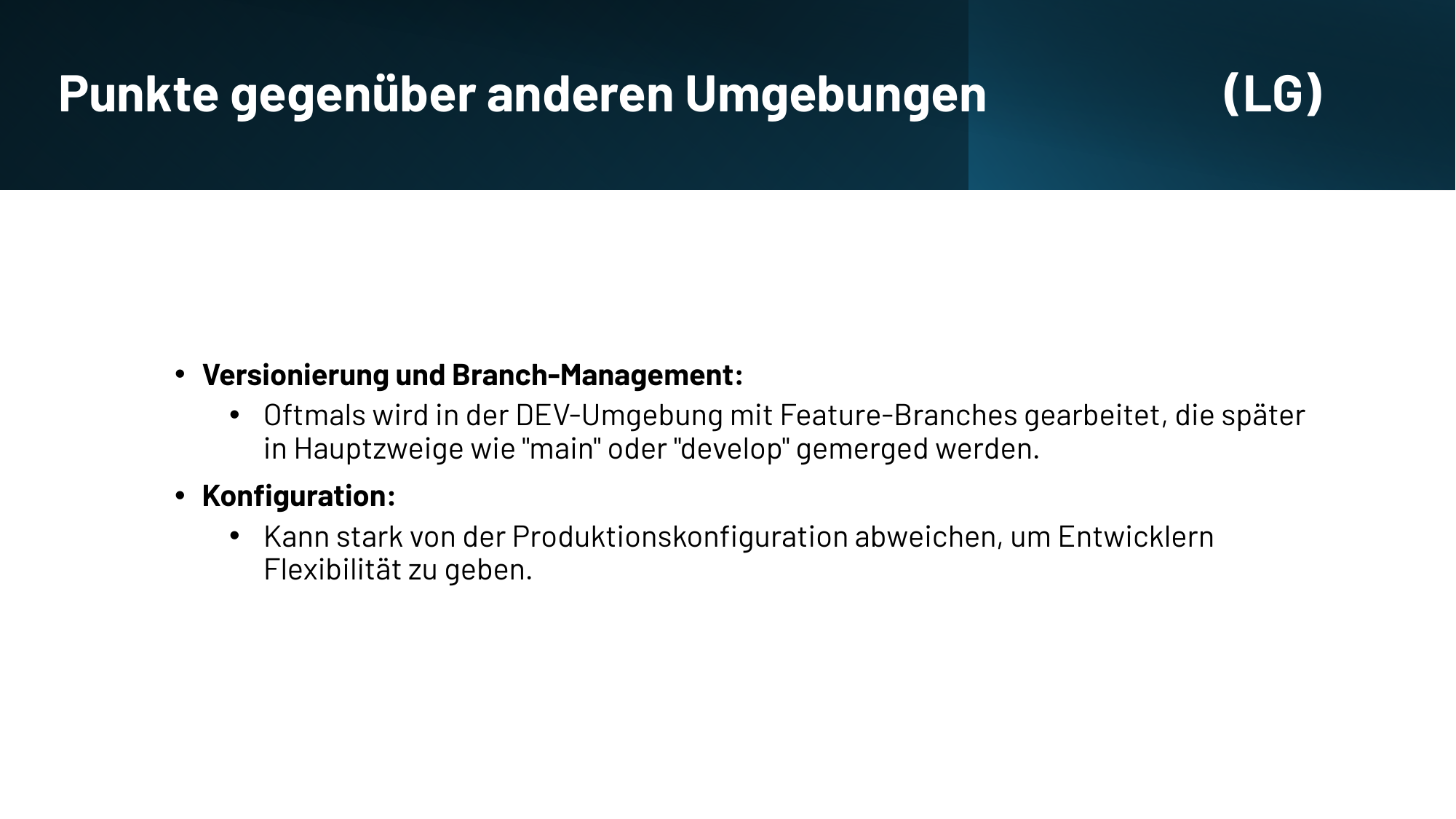

# Punkte gegenüber anderen Umgebungen                       (LG)
Versionierung und Branch-Management:
Oftmals wird in der DEV-Umgebung mit Feature-Branches gearbeitet, die später in Hauptzweige wie "main" oder "develop" gemerged werden.
Konfiguration:
Kann stark von der Produktionskonfiguration abweichen, um Entwicklern Flexibilität zu geben.